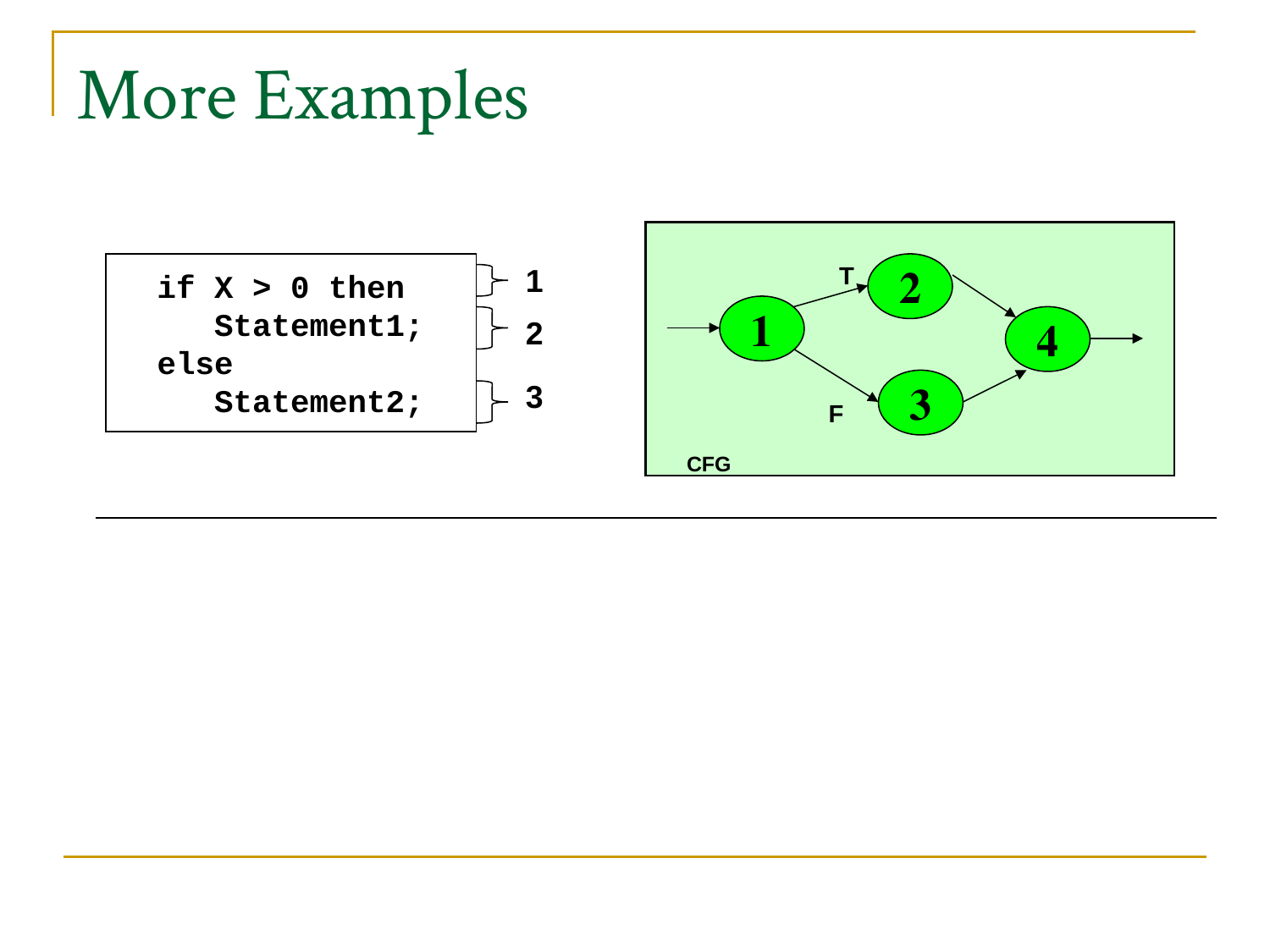

# More Examples

  if X > 0 then
     Statement1;
  else
     Statement2;
1
T
2

1

2
4
3
3

F
CFG